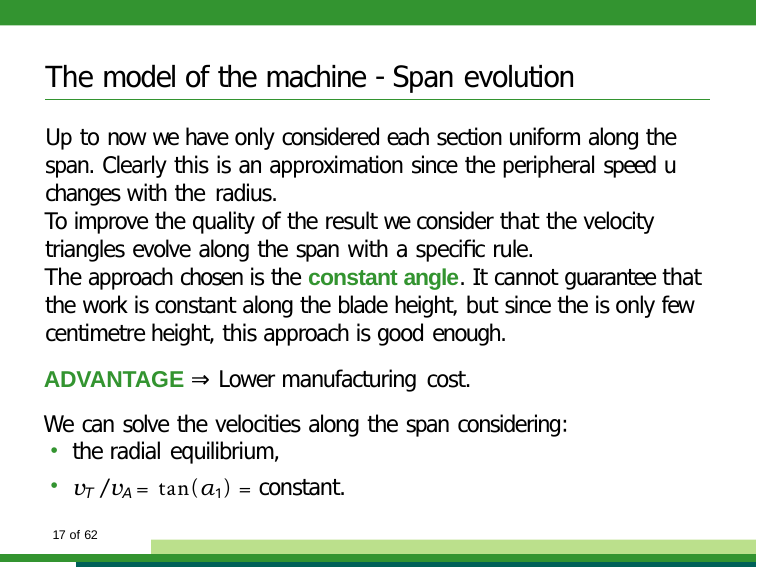

# The model of the machine - Span evolution

Up to now we have only considered each section uniform along the  span. Clearly this is an approximation since the peripheral speed u  changes with the radius.
To improve the quality of the result we consider that the velocity  triangles evolve along the span with a specific rule.
The approach chosen is the constant angle. It cannot guarantee that  the work is constant along the blade height, but since the is only few  centimetre height, this approach is good enough.
ADVANTAGE ⇒ Lower manufacturing cost.
We can solve the velocities along the span considering:
the radial equilibrium,
vT /vA = tan(α1) = constant.
17 of 62